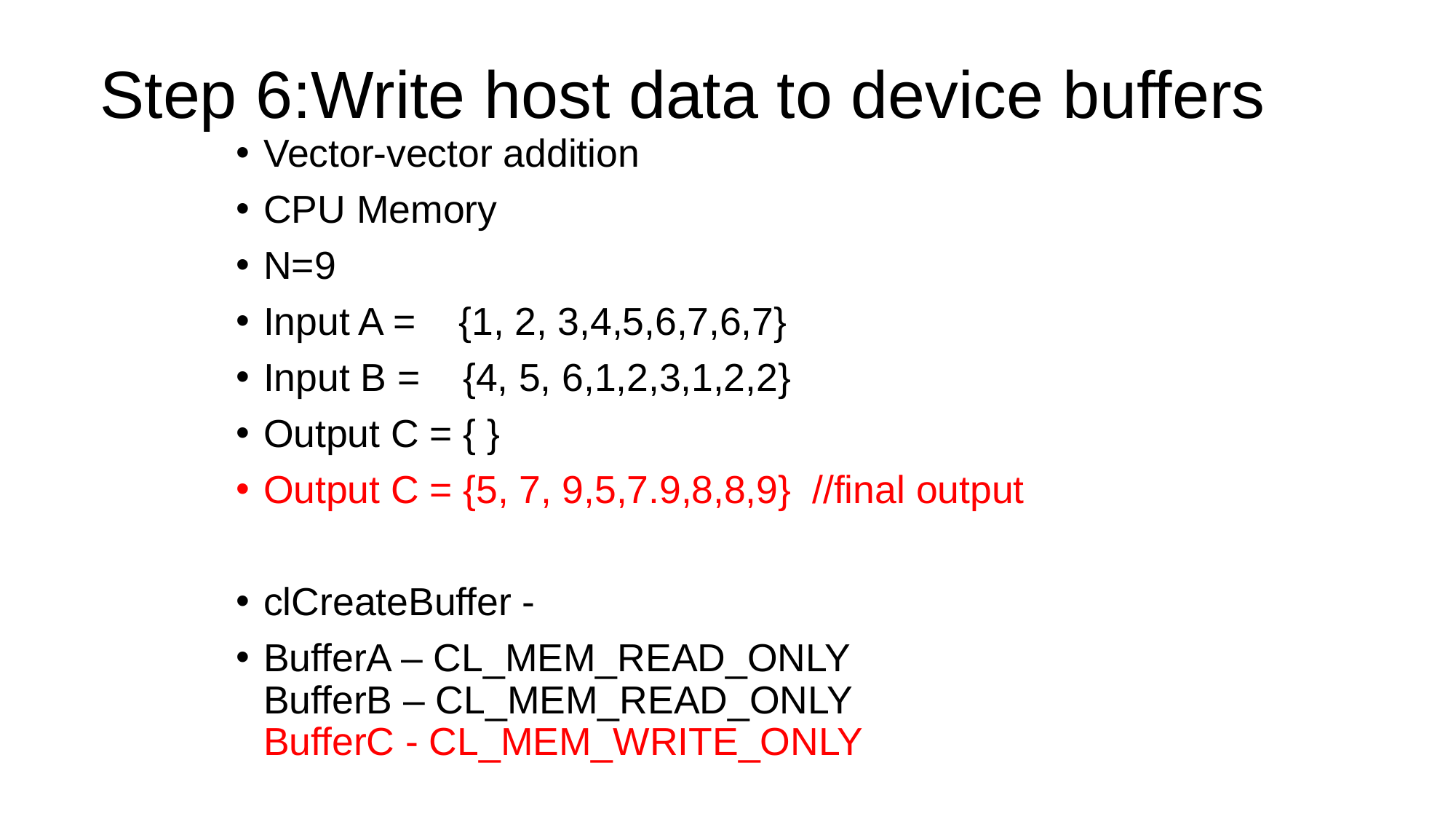

# Step 6:Write host data to device buffers
Vector-vector addition
CPU Memory
N=9
Input A =    {1, 2, 3,4,5,6,7,6,7}
Input B =    {4, 5, 6,1,2,3,1,2,2}
Output C = { }
Output C = {5, 7, 9,5,7.9,8,8,9}  //final output

clCreateBuffer -
BufferA – CL_MEM_READ_ONLY                              BufferB – CL_MEM_READ_ONLY                              BufferC - CL_MEM_WRITE_ONLY